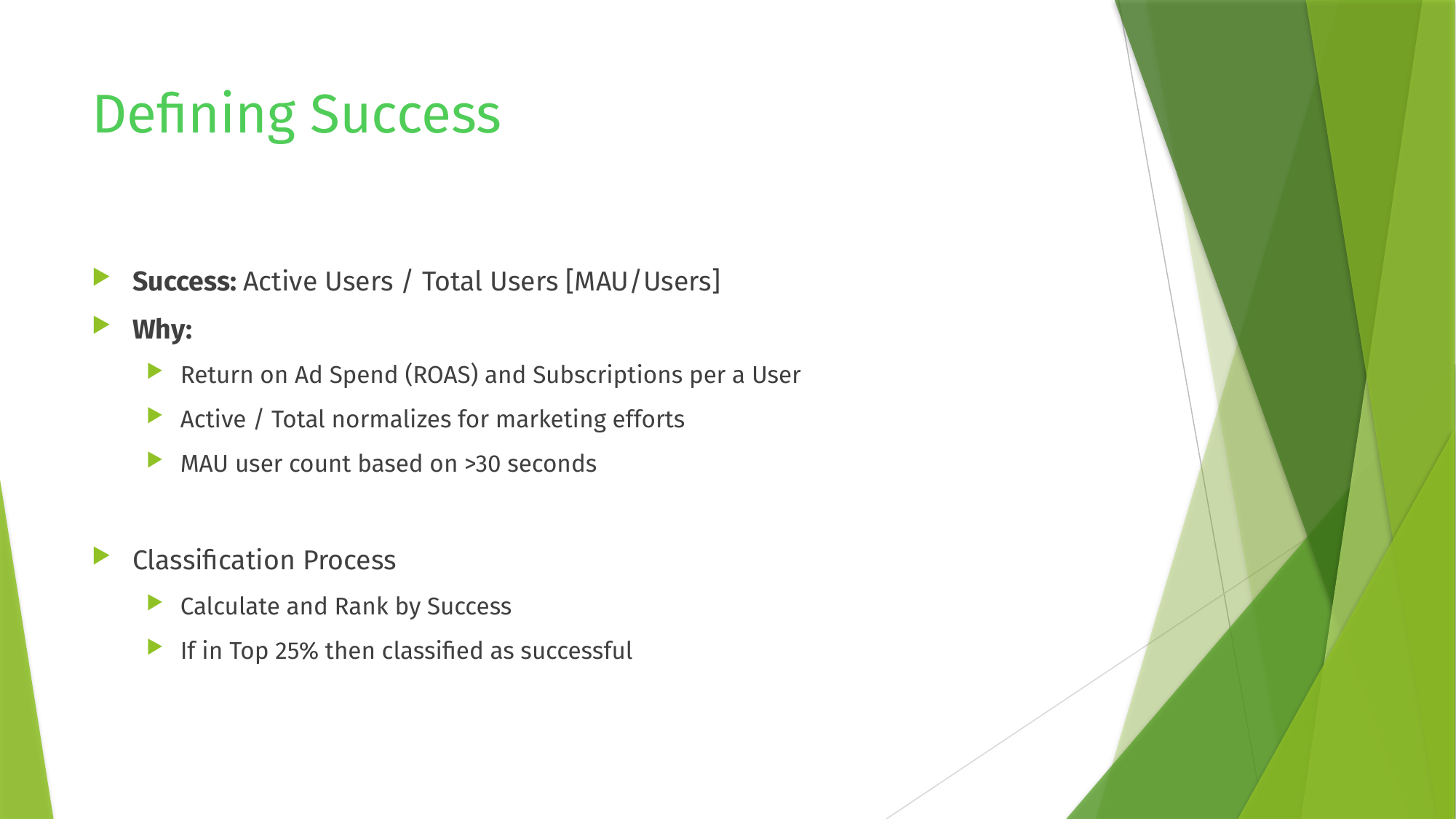

# Defining Success
Success: Active Users / Total Users [MAU/Users]
Why:
Return on Ad Spend (ROAS) and Subscriptions per a User
Active / Total normalizes for marketing efforts
MAU user count based on >30 seconds

Classification Process
Calculate and Rank by Success
If in Top 25% then classified as successful